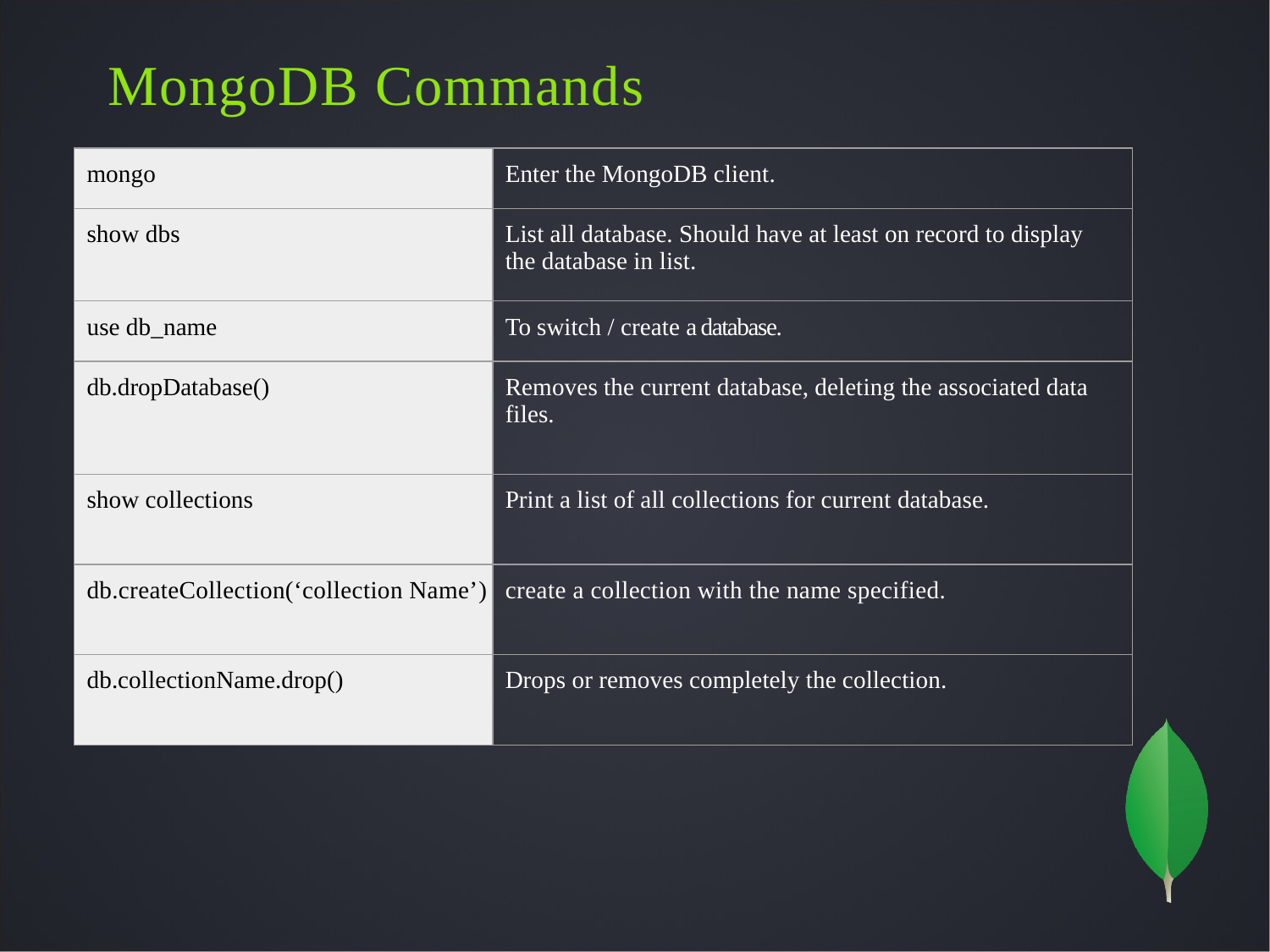

# MongoDB Commands
| mongo | Enter the MongoDB client. |
| --- | --- |
| show dbs | List all database. Should have at least on record to display the database in list. |
| use db\_name | To switch / create a database. |
| db.dropDatabase() | Removes the current database, deleting the associated data files. |
| show collections | Print a list of all collections for current database. |
| db.createCollection(‘collection Name’) | create a collection with the name specified. |
| db.collectionName.drop() | Drops or removes completely the collection. |